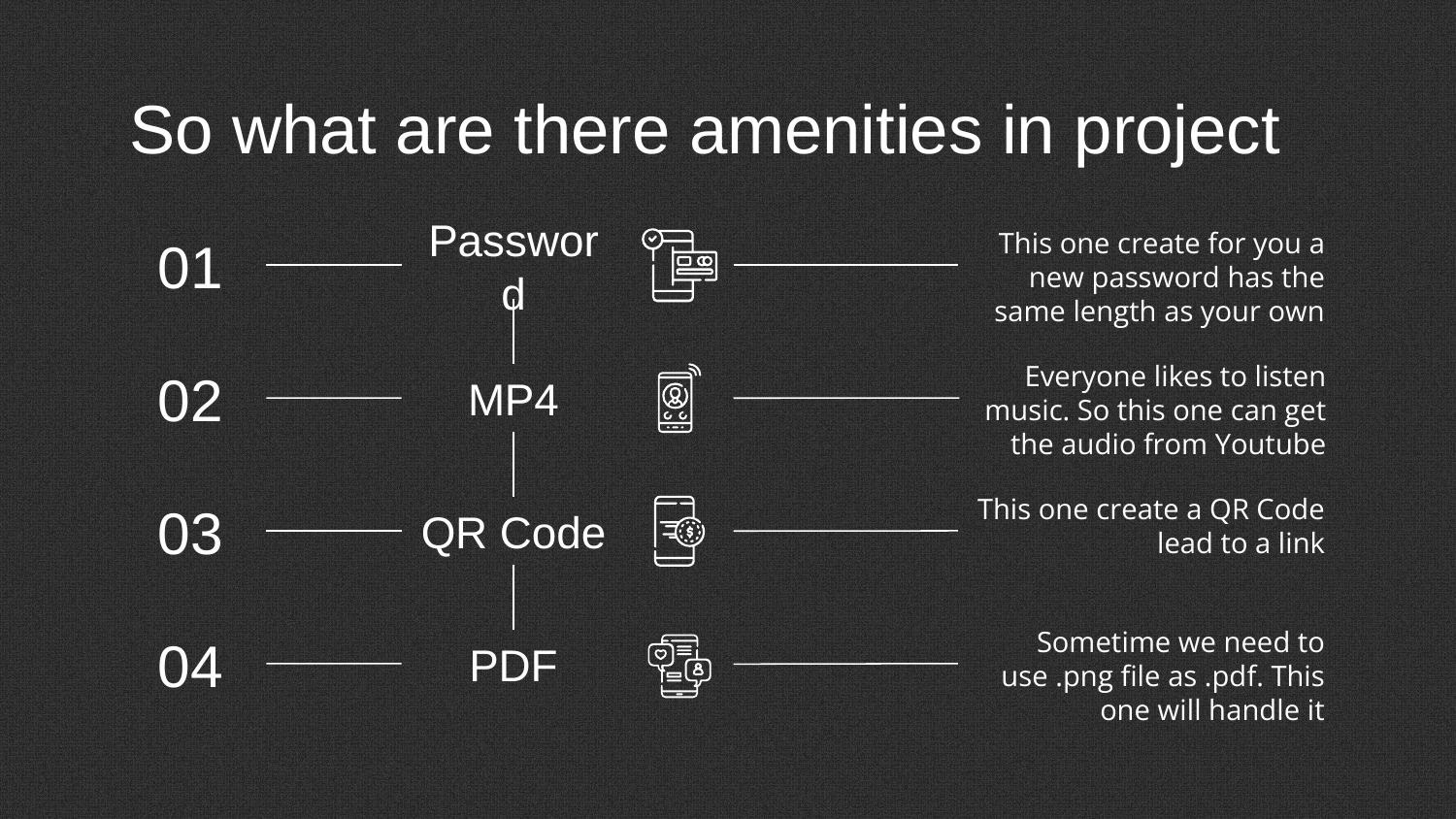

# So what are there amenities in project
This one create for you a new password has the same length as your own
Password
01

Everyone likes to listen music. So this one can get the audio from Youtube
MP4
02

This one create a QR Code lead to a link
QR Code
03

Sometime we need to use .png file as .pdf. This one will handle it
PDF
04